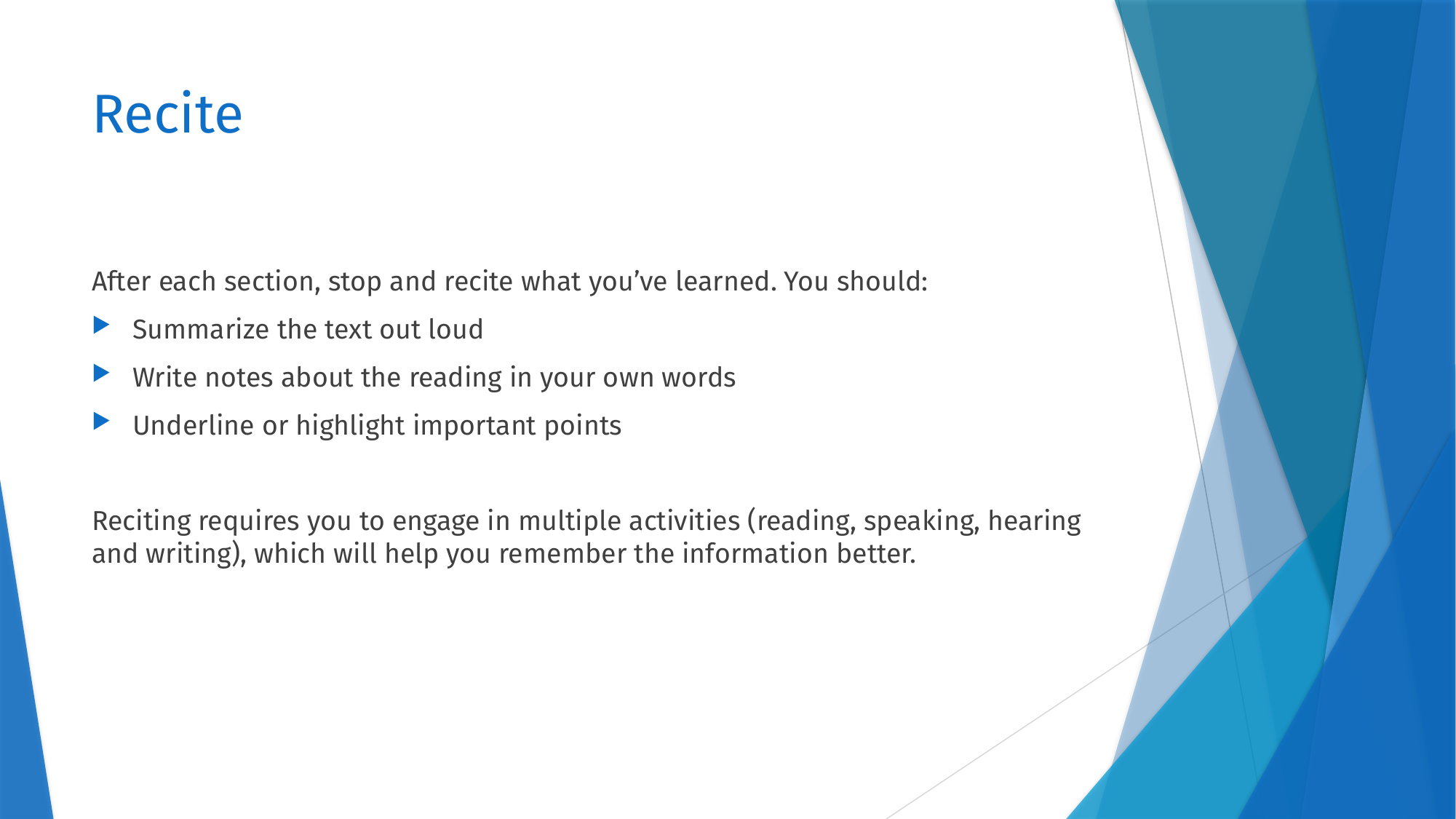

# Recite
After each section, stop and recite what you’ve learned. You should:
Summarize the text out loud
Write notes about the reading in your own words
Underline or highlight important points

Reciting requires you to engage in multiple activities (reading, speaking, hearing and writing), which will help you remember the information better.